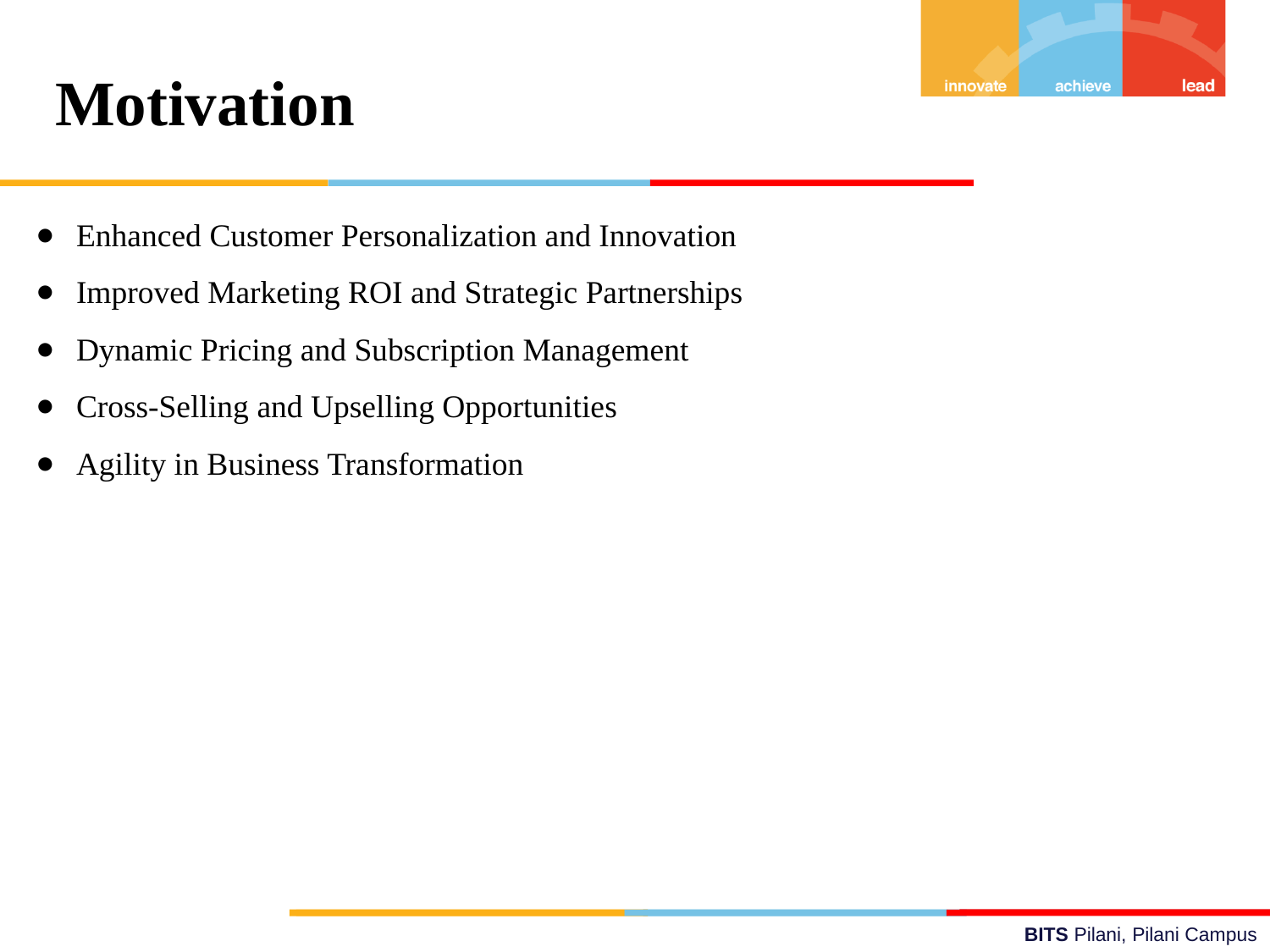

Motivation
Enhanced Customer Personalization and Innovation
Improved Marketing ROI and Strategic Partnerships
Dynamic Pricing and Subscription Management
Cross-Selling and Upselling Opportunities
Agility in Business Transformation